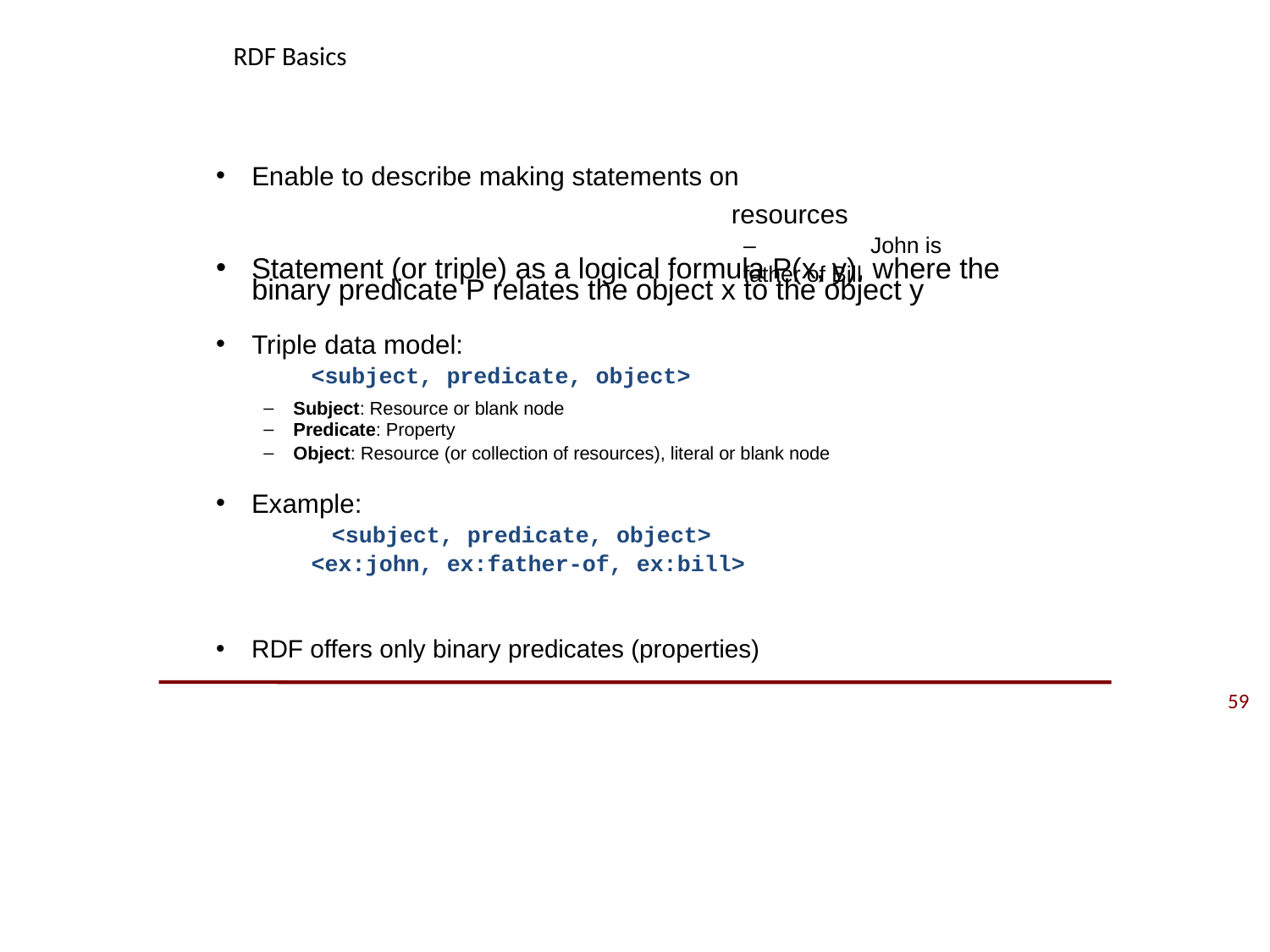

# RDF Basics
Enable to describe making statements on
resources
–	John is father of Bill
Statement (or triple) as a logical formula P(x, y), where the
binary predicate P relates the object x to the object y
Triple data model:
<subject, predicate, object>
Subject: Resource or blank node
Predicate: Property
Object: Resource (or collection of resources), literal or blank node

Example:
<subject, predicate, object>
<ex:john, ex:father-of, ex:bill>

RDF offers only binary predicates (properties)

59